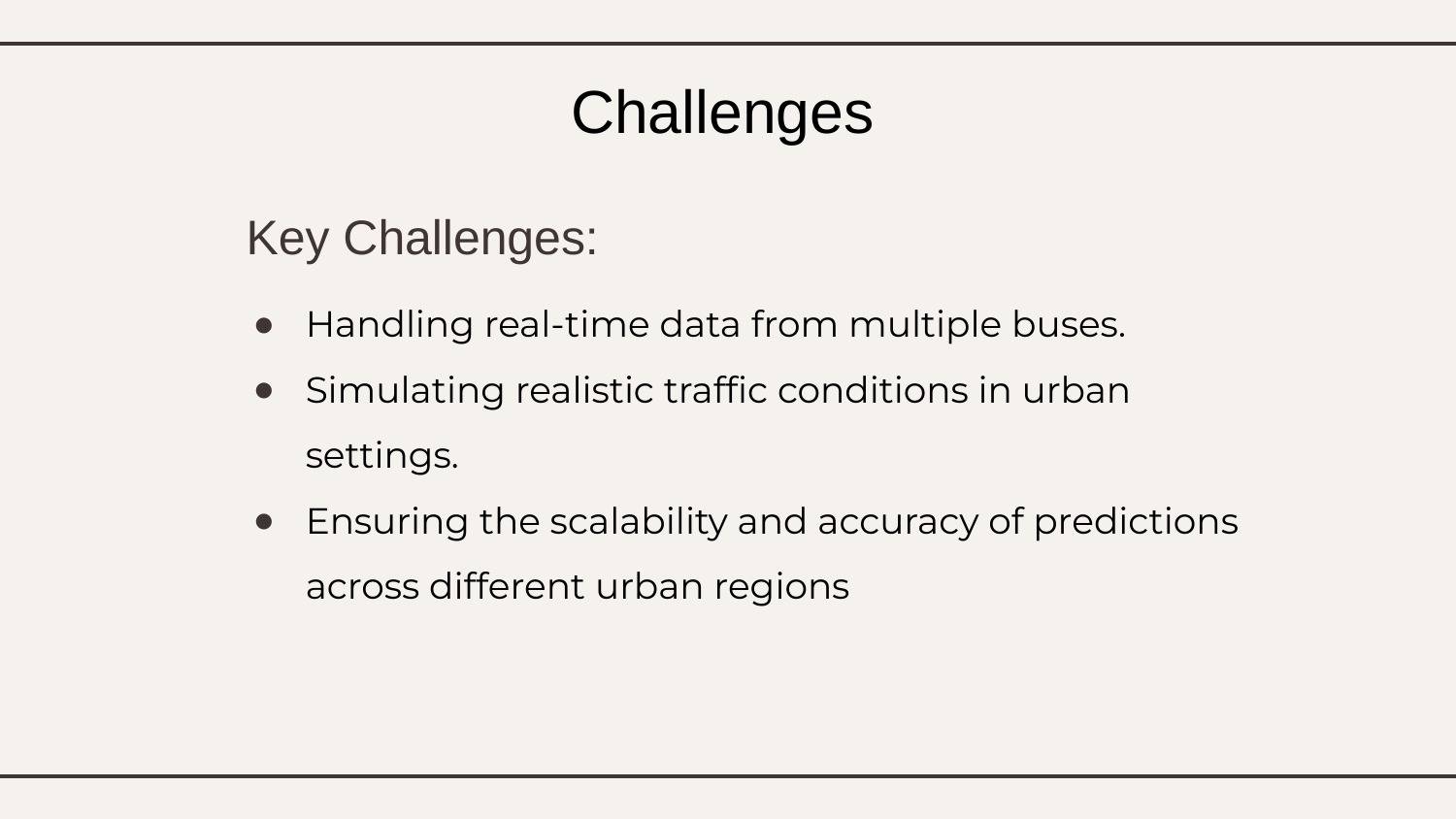

# Challenges
Key Challenges:
Handling real-time data from multiple buses.
Simulating realistic traffic conditions in urban settings.
Ensuring the scalability and accuracy of predictions across different urban regions​